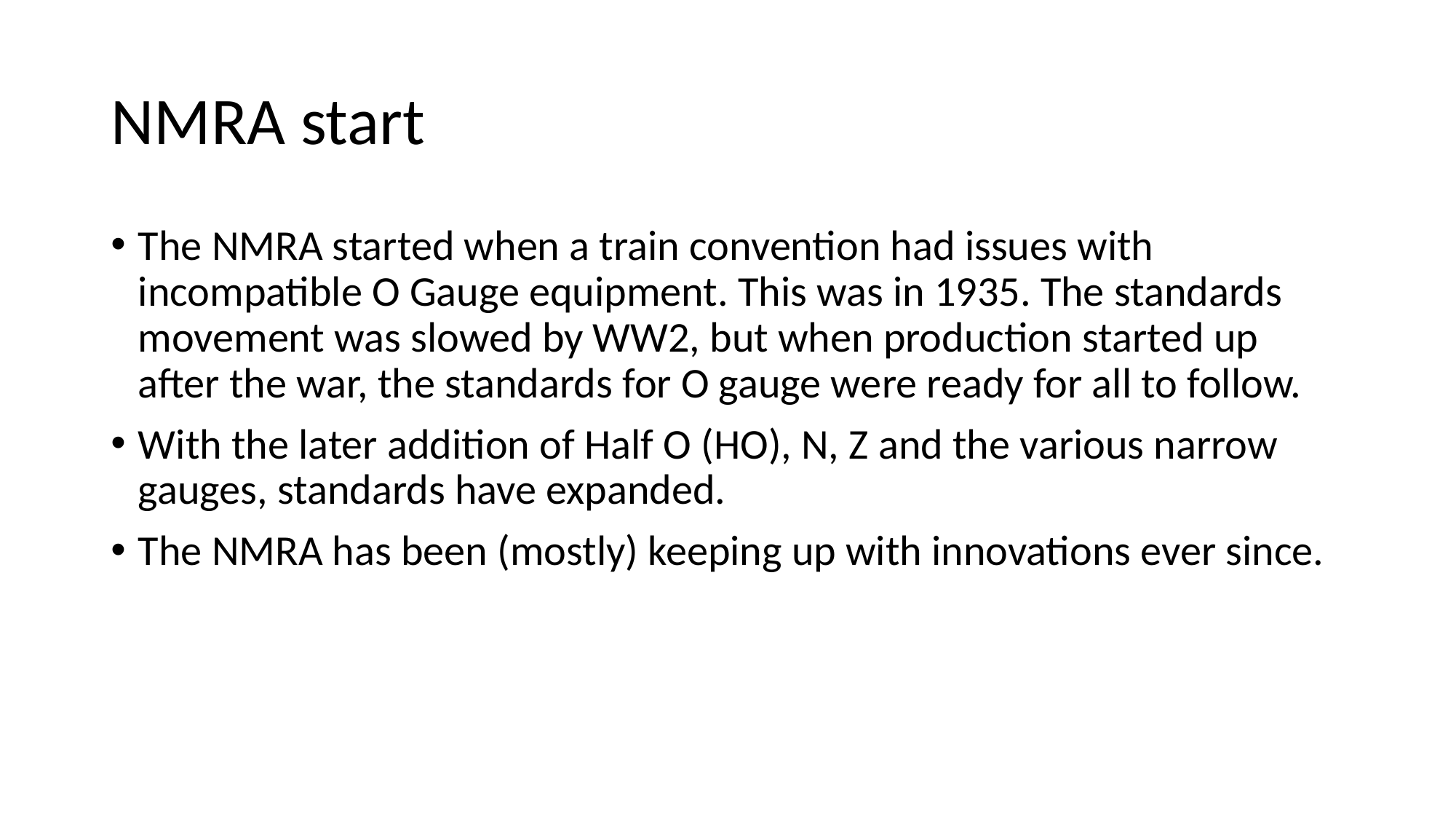

# NMRA start
The NMRA started when a train convention had issues with incompatible O Gauge equipment. This was in 1935. The standards movement was slowed by WW2, but when production started up after the war, the standards for O gauge were ready for all to follow.
With the later addition of Half O (HO), N, Z and the various narrow gauges, standards have expanded.
The NMRA has been (mostly) keeping up with innovations ever since.